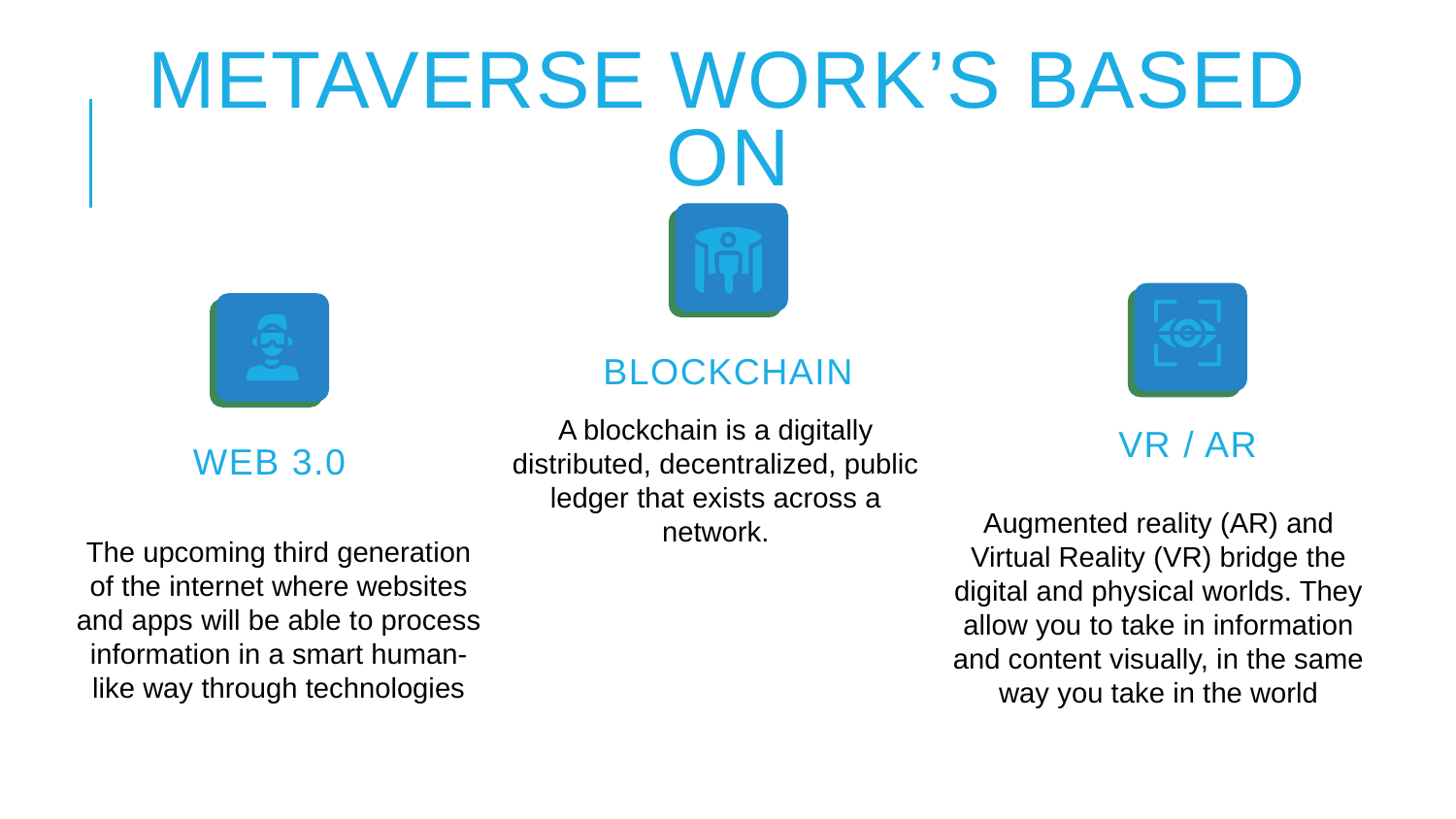

# Metaverse work’s based on

Blockchain
A blockchain is a digitally distributed, decentralized, public ledger that exists across a network.
VR / AR
Web 3.0
Augmented reality (AR) and Virtual Reality (VR) bridge the digital and physical worlds. They allow you to take in information and content visually, in the same way you take in the world
The upcoming third generation of the internet where websites and apps will be able to process information in a smart human-like way through technologies